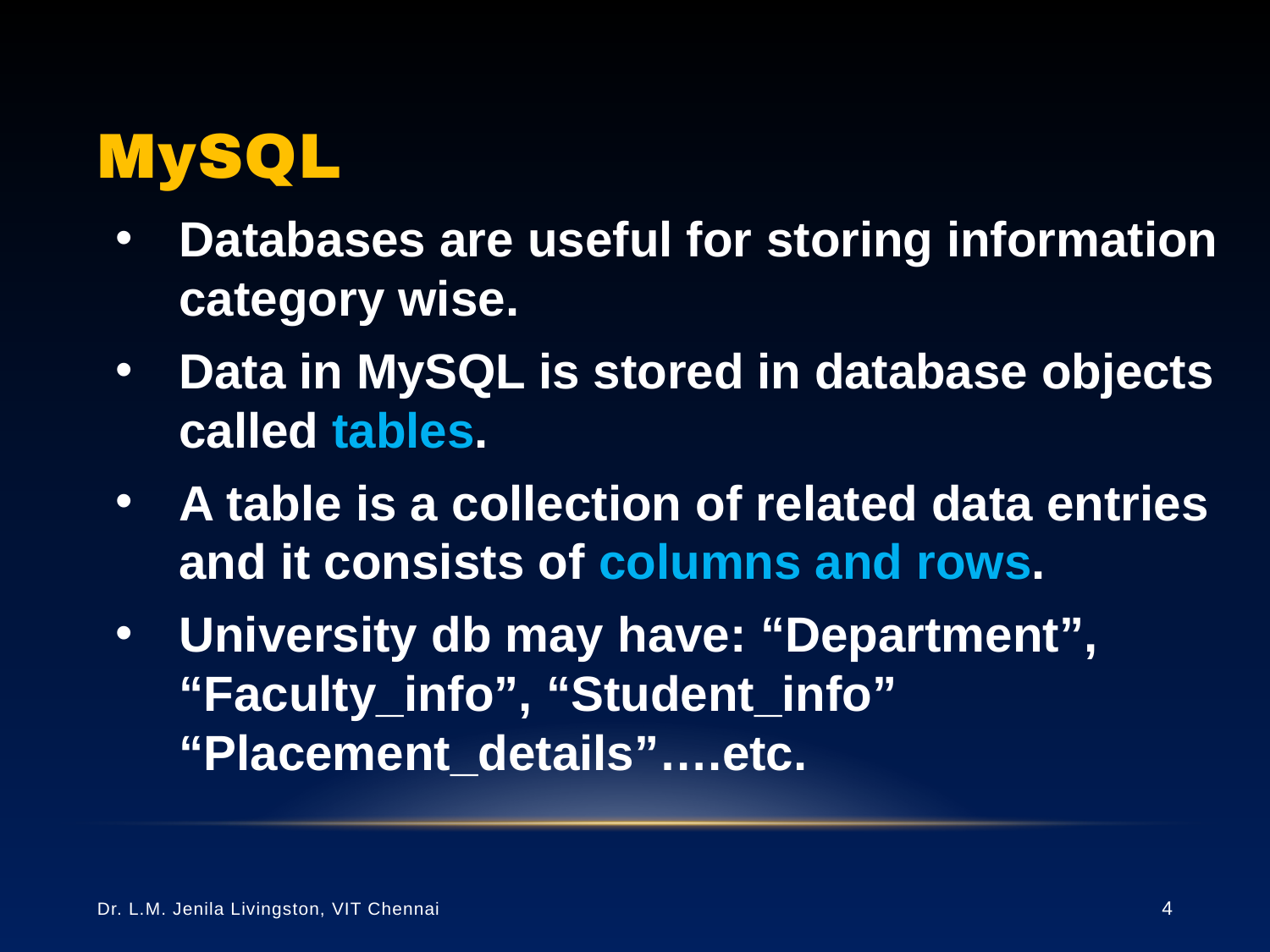

# MySQL
Databases are useful for storing information category wise.
Data in MySQL is stored in database objects called tables.
A table is a collection of related data entries and it consists of columns and rows.
University db may have: “Department”, “Faculty_info”, “Student_info” “Placement_details”….etc.

Dr. L.M. Jenila Livingston, VIT Chennai

4